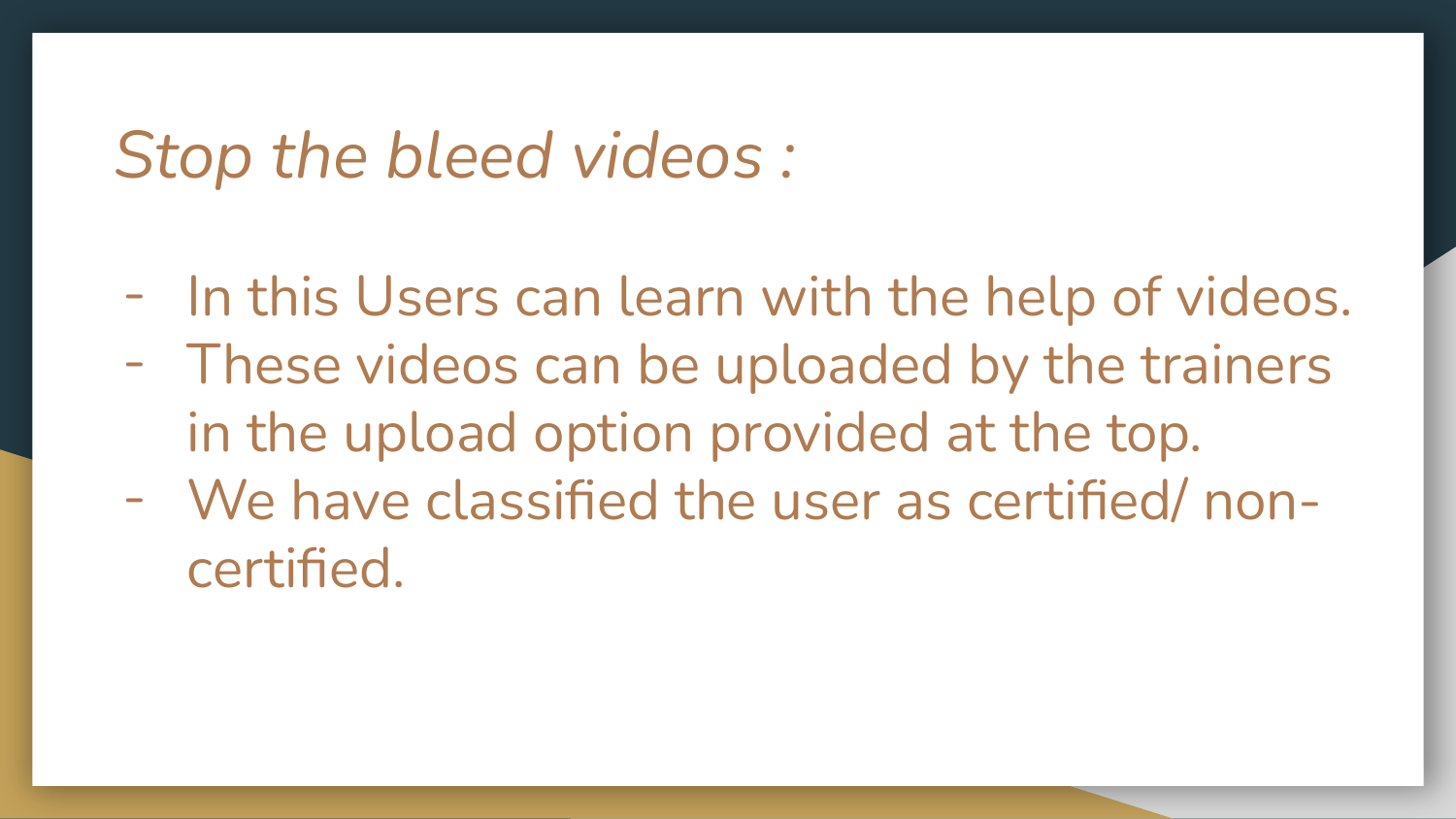

# Stop the bleed videos :

In this Users can learn with the help of videos.
These videos can be uploaded by the trainers in the upload option provided at the top.
We have classified the user as certified/ non-certified.